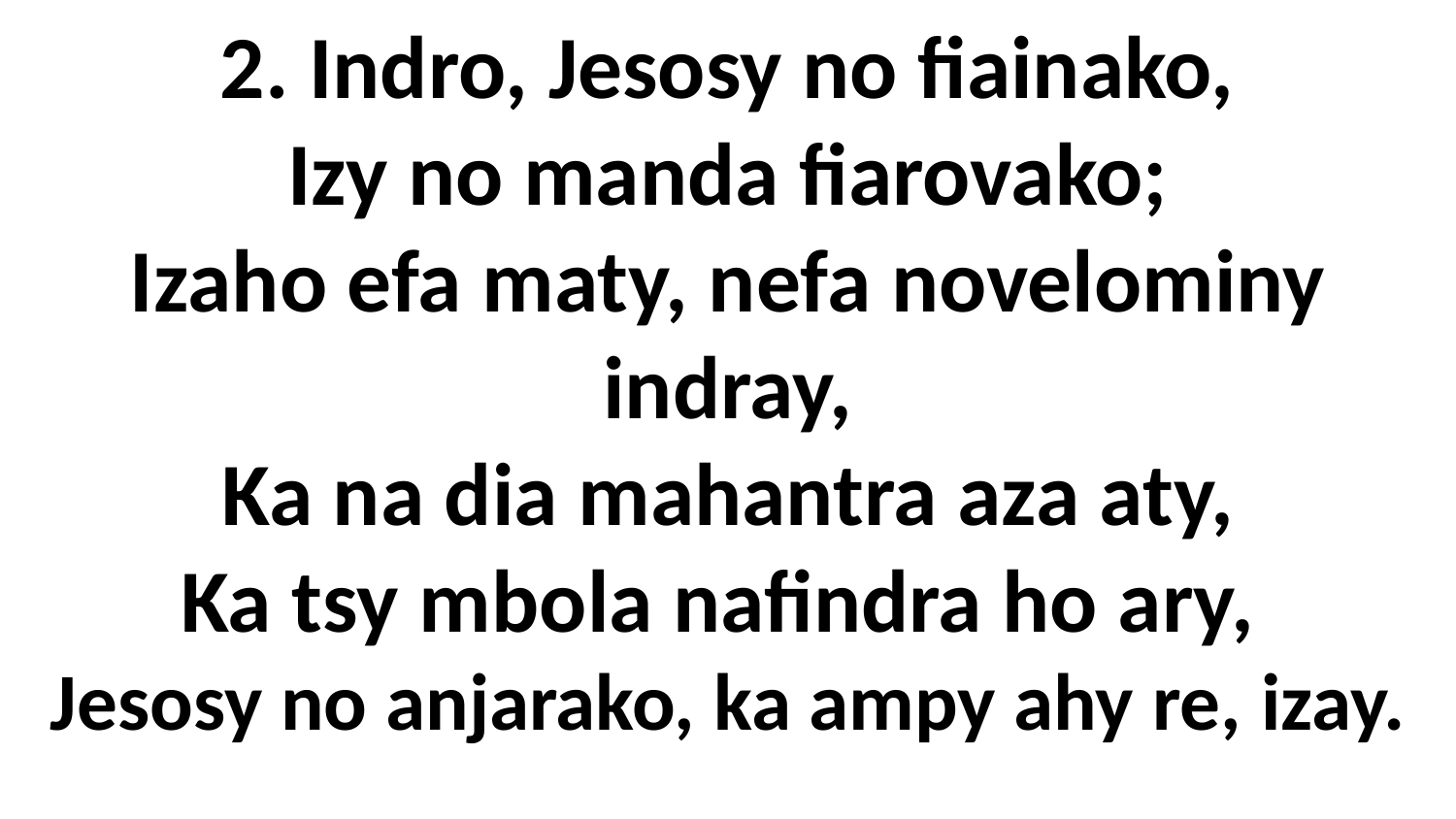

2. Indro, Jesosy no fiainako,
Izy no manda fiarovako;
Izaho efa maty, nefa novelominy indray,
Ka na dia mahantra aza aty,
Ka tsy mbola nafindra ho ary,
Jesosy no anjarako, ka ampy ahy re, izay.